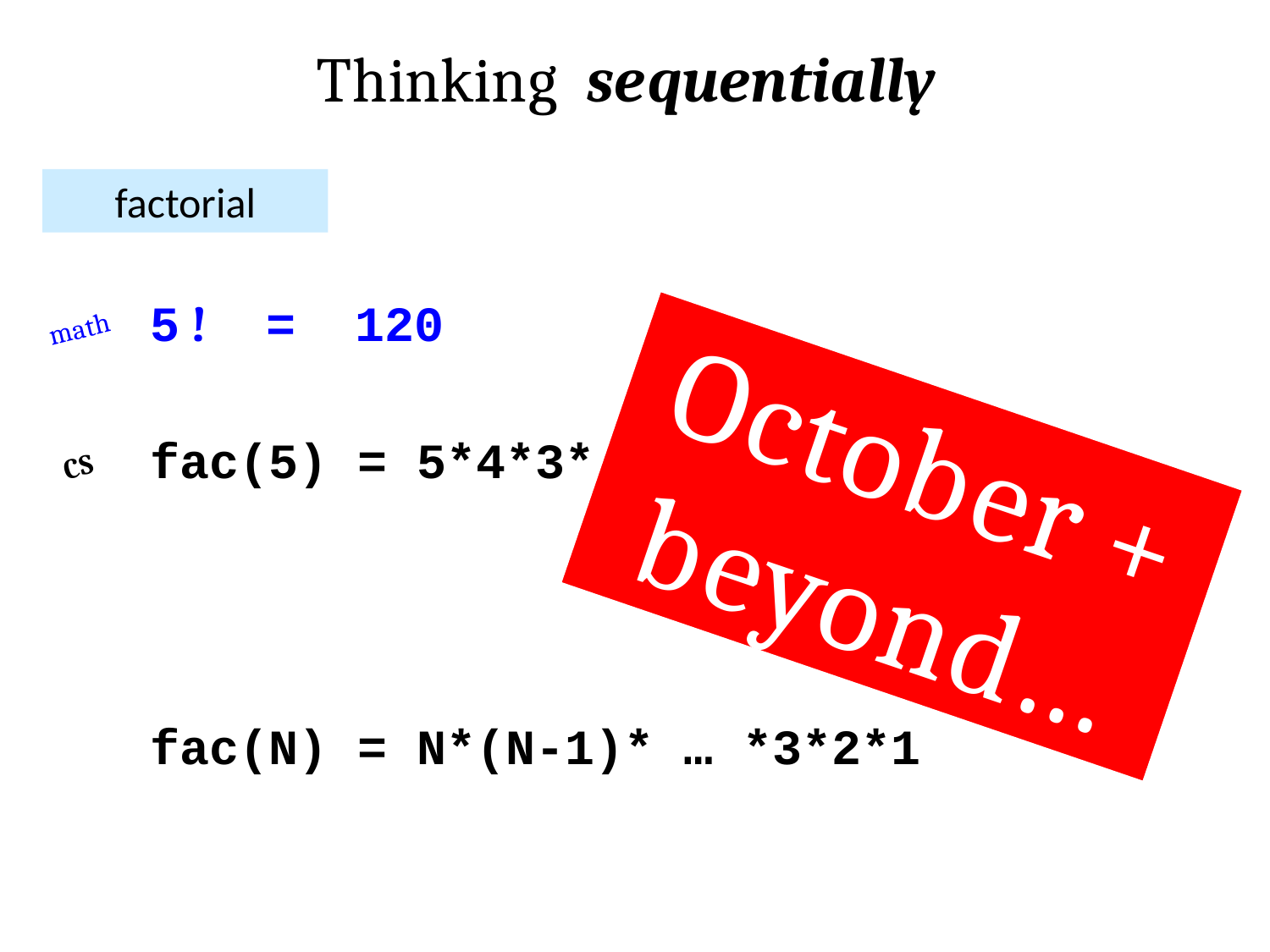

Thinking  sequentially
factorial
5 !  =  120
math
October + beyond…
fac(5) = 5*4*3*2*1
CS
fac(N) = N*(N-1)* … *3*2*1